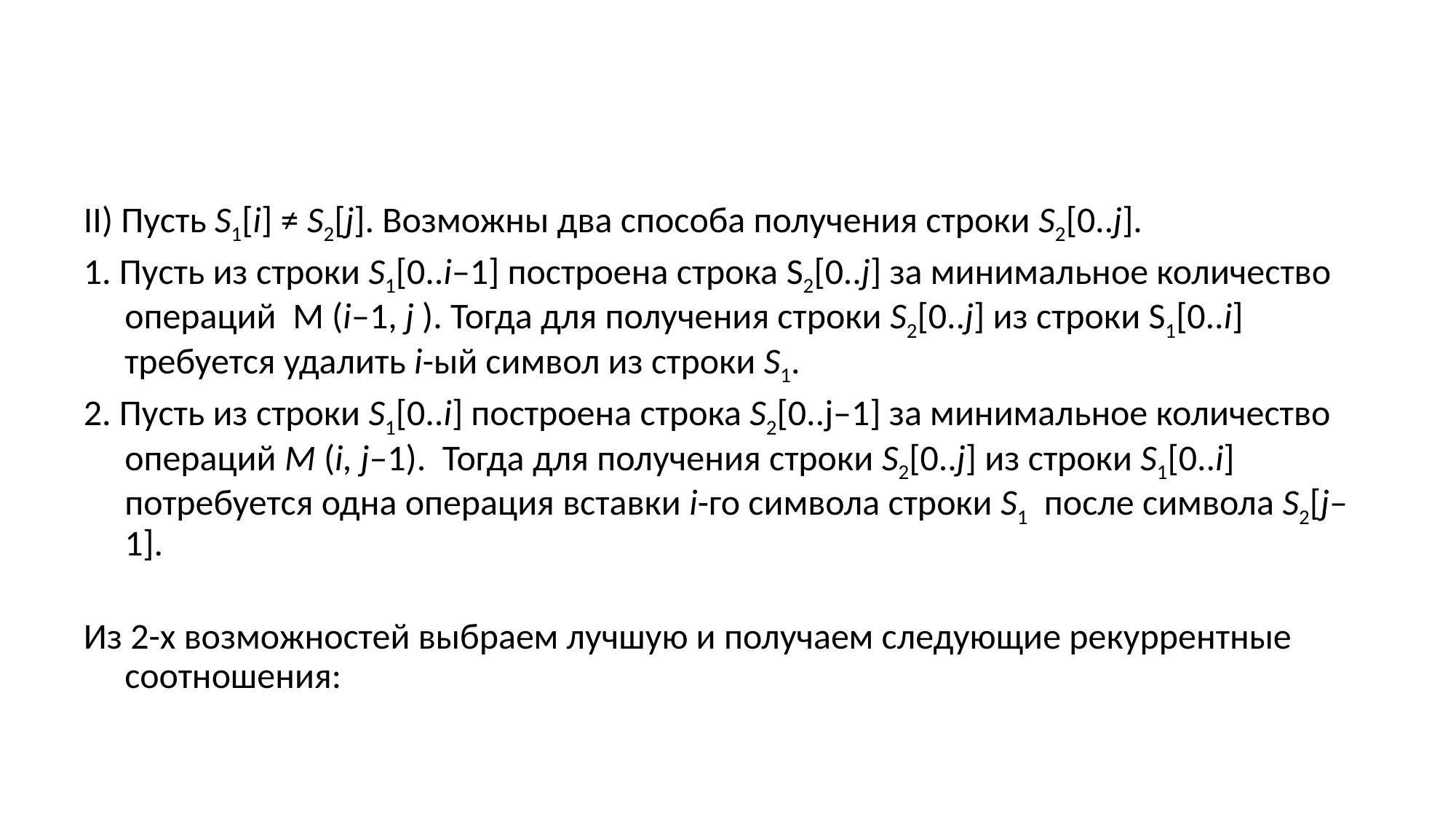

#
II) Пусть S1[i] ≠ S2[j]. Возможны два способа получения строки S2[0..j].
1. Пусть из строки S1[0..i–1] построена строка S2[0..j] за минимальное количество операций  M (i–1, j ). Тогда для получения строки S2[0..j] из строки S1[0..i] требуется удалить i-ый символ из строки S1.
2. Пусть из строки S1[0..i] построена строка S2[0..j–1] за минимальное количество операций M (i, j–1).  Тогда для получения строки S2[0..j] из строки S1[0..i] потребуется одна операция вставки i-го символа строки S1  после символа S2[j–1].

Из 2-х возможностей выбраем лучшую и получаем следующие рекуррентные соотношения: